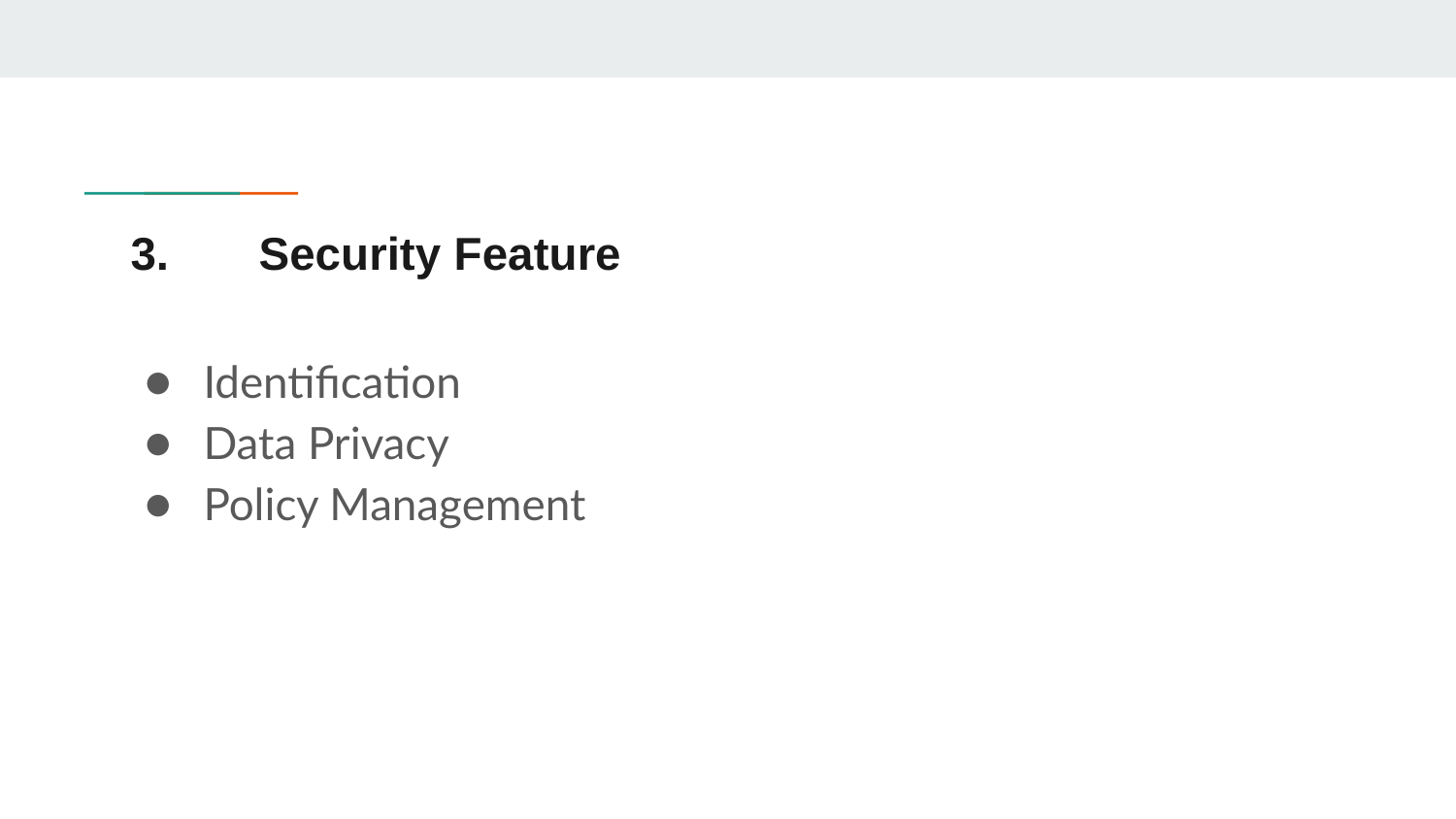

# 3.	Security Feature
Identification
Data Privacy
Policy Management